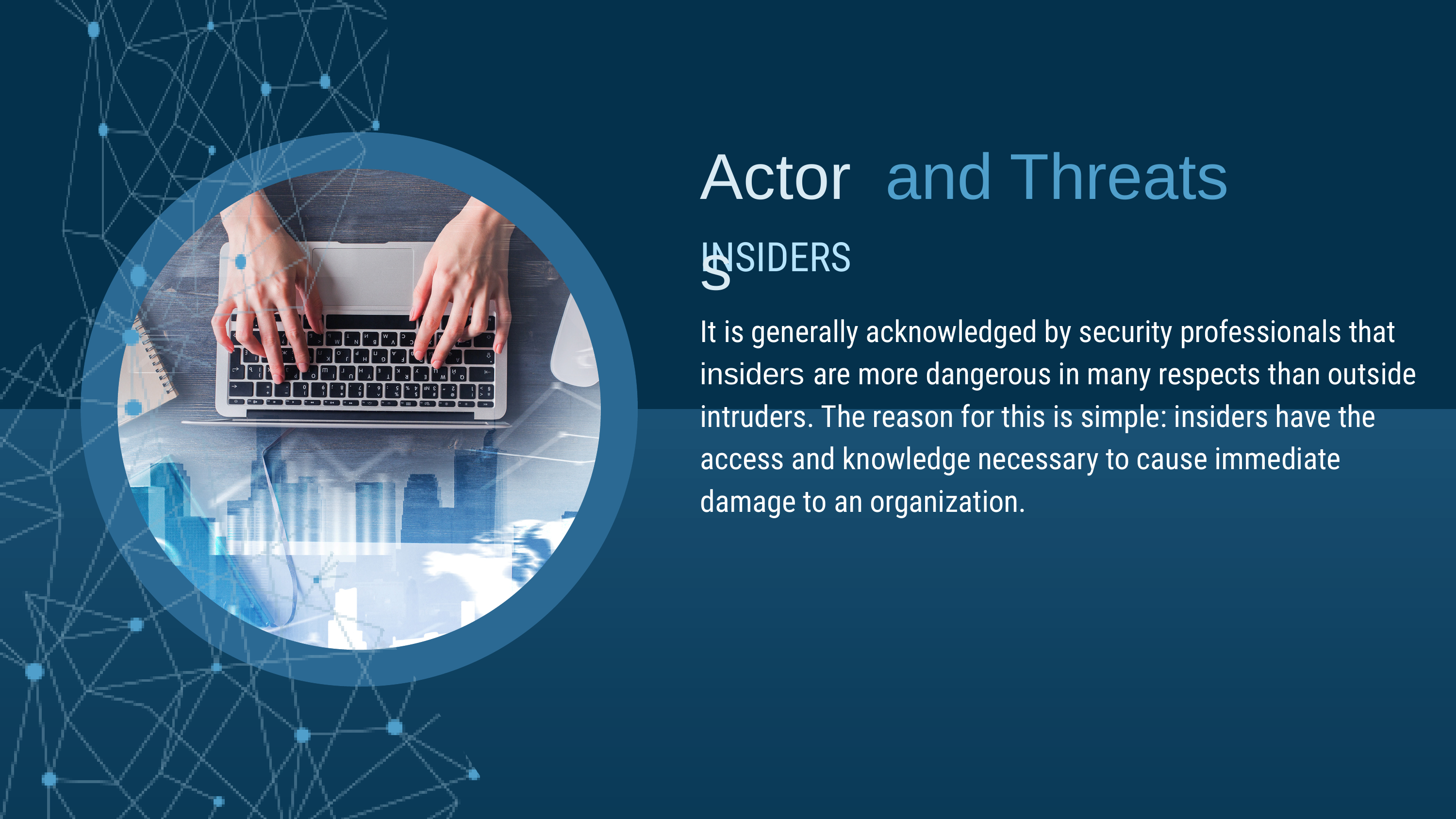

Actors
and Threats

INSIDERS
It is generally acknowledged by security professionals that insiders are more dangerous in many respects than outside intruders. The reason for this is simple: insiders have the access and knowledge necessary to cause immediate damage to an organization.